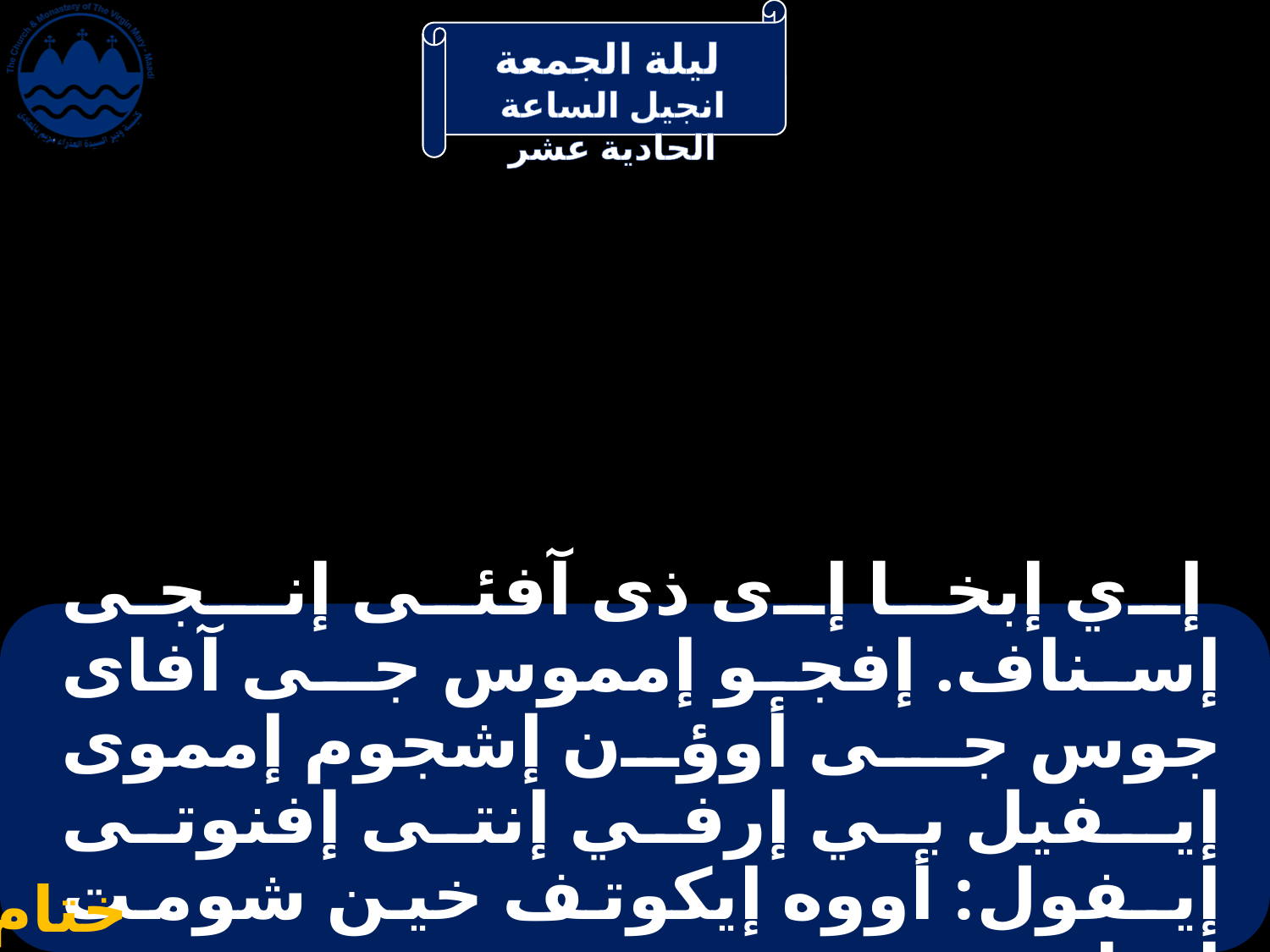

# إي إبخا إى ذى آفئى إنـجـى إسناف. إفجو إمموس جـى آفاى جوس جـى أوؤن إشجوم إمموى إيـفيل بي إرفي إنتى إفنوتى إيـفول: أووه إيكوتف خين شومت إن إيهوؤ.
ختام